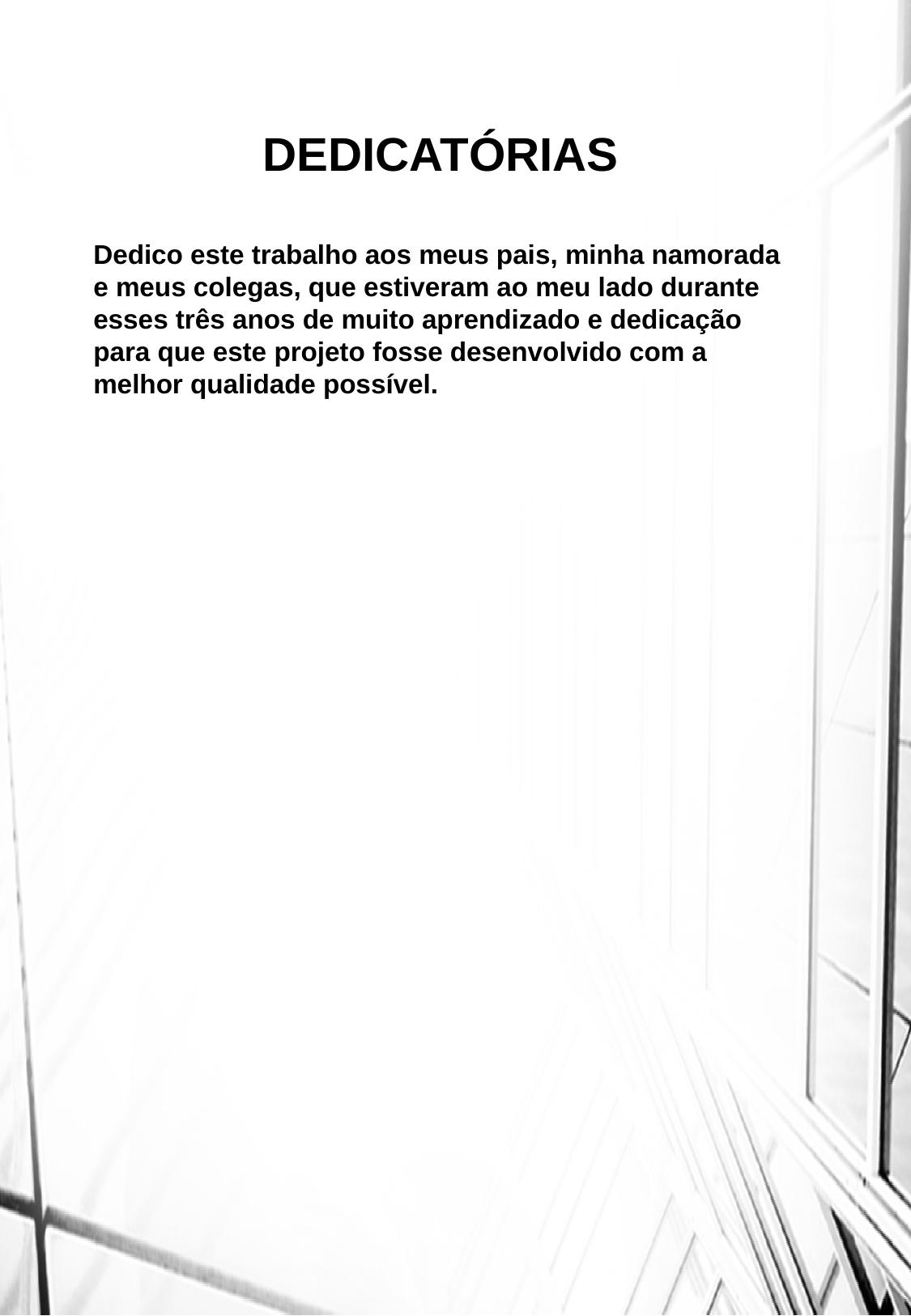

DEDICATÓRIAS

Dedico este trabalho aos meus pais, minha namorada e meus colegas, que estiveram ao meu lado durante esses três anos de muito aprendizado e dedicação para que este projeto fosse desenvolvido com a melhor qualidade possível.